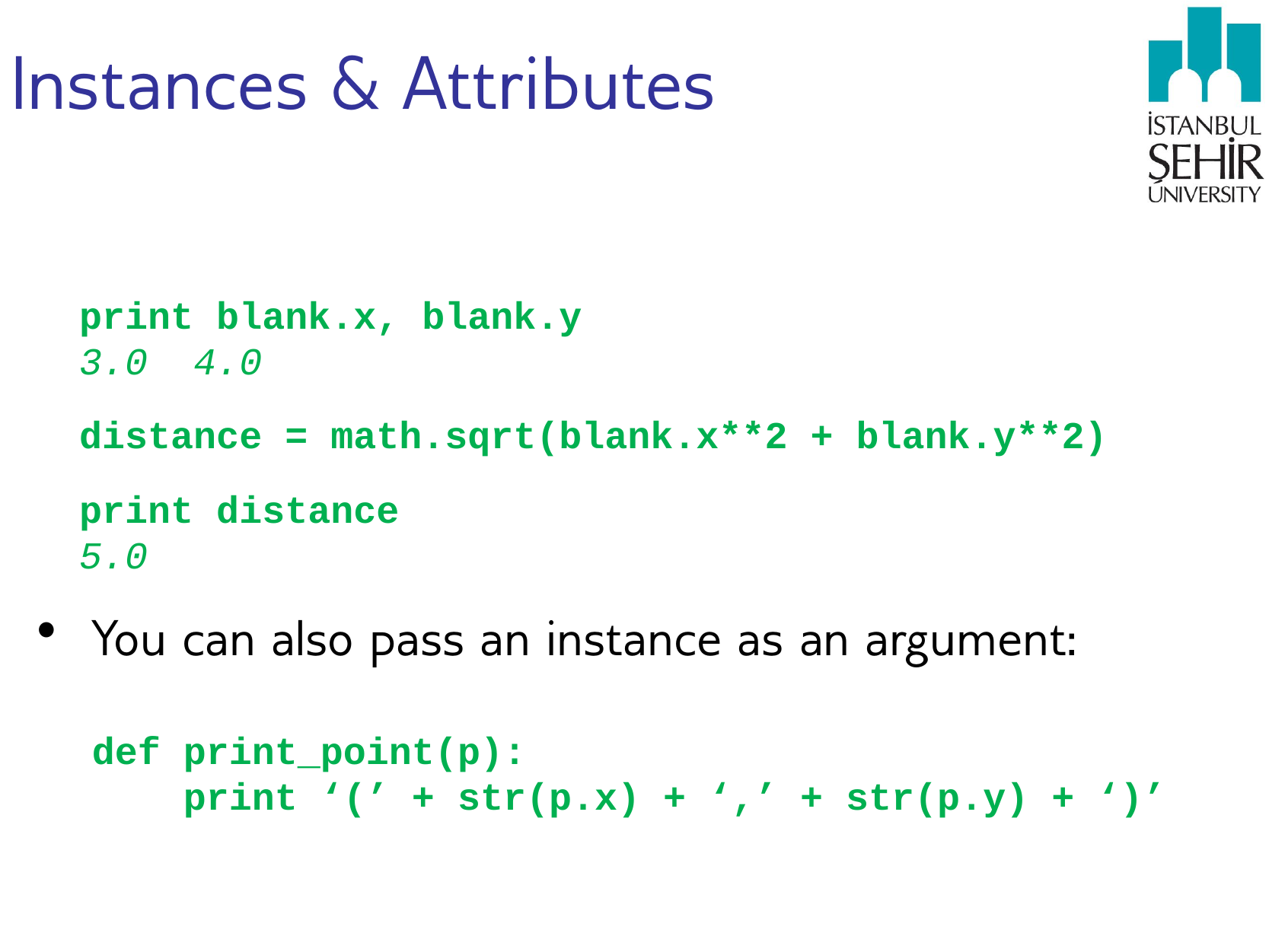

# Instances & Attributes
print blank.x, blank.y
3.0  4.0
distance = math.sqrt(blank.x**2 + blank.y**2)
print distance
5.0
You can also pass an instance as an argument:
def print_point(p):
    print ‘(’ + str(p.x) + ‘,’ + str(p.y) + ‘)’